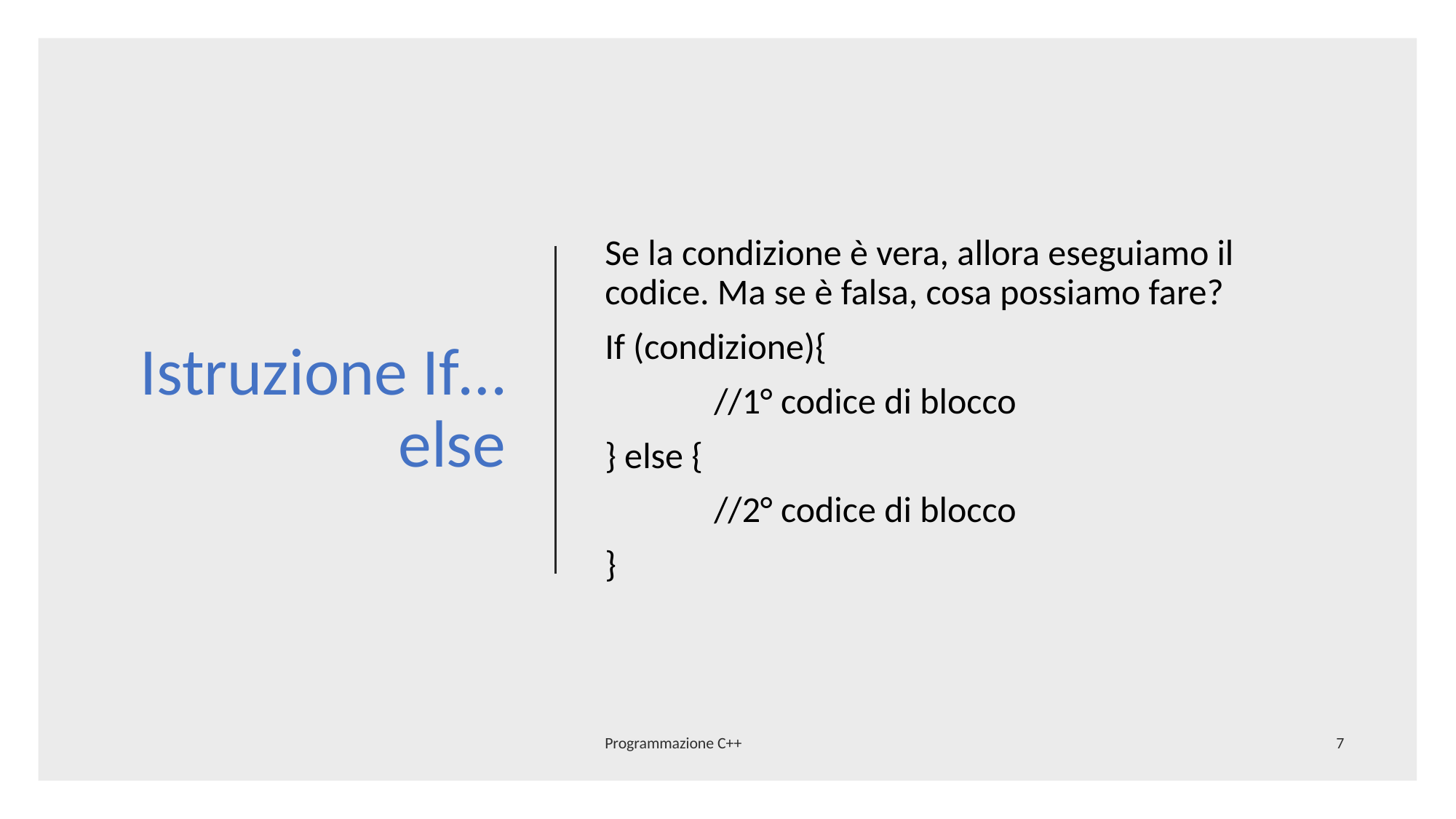

# Istruzione If…else
Se la condizione è vera, allora eseguiamo il codice. Ma se è falsa, cosa possiamo fare?
If (condizione){
	//1° codice di blocco
} else {
	//2° codice di blocco
}
Programmazione C++
7